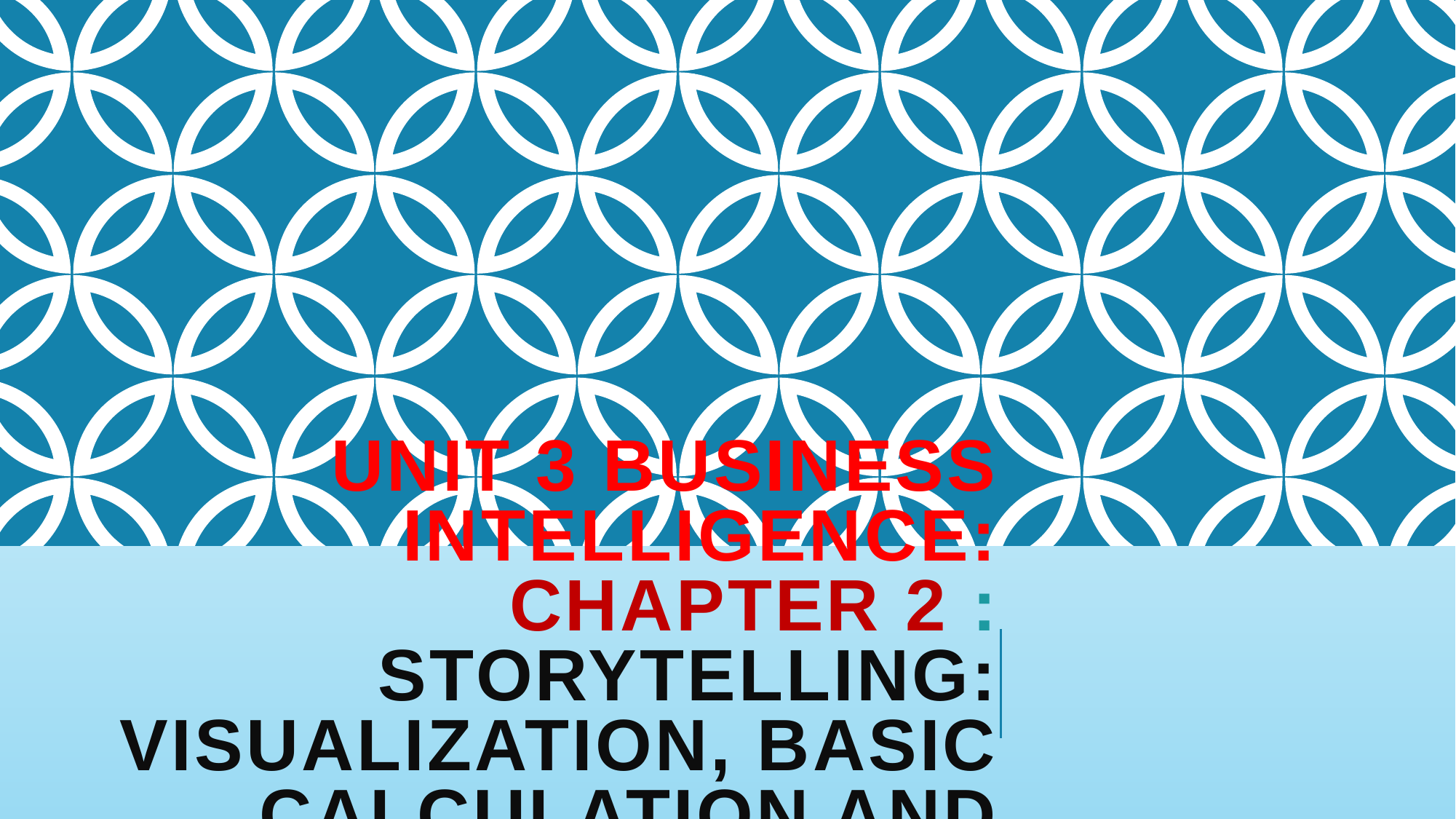

# Unit 3 Business Intelligence: Chapter 2 : Storytelling: Visualization, Basic Calculation and formatting